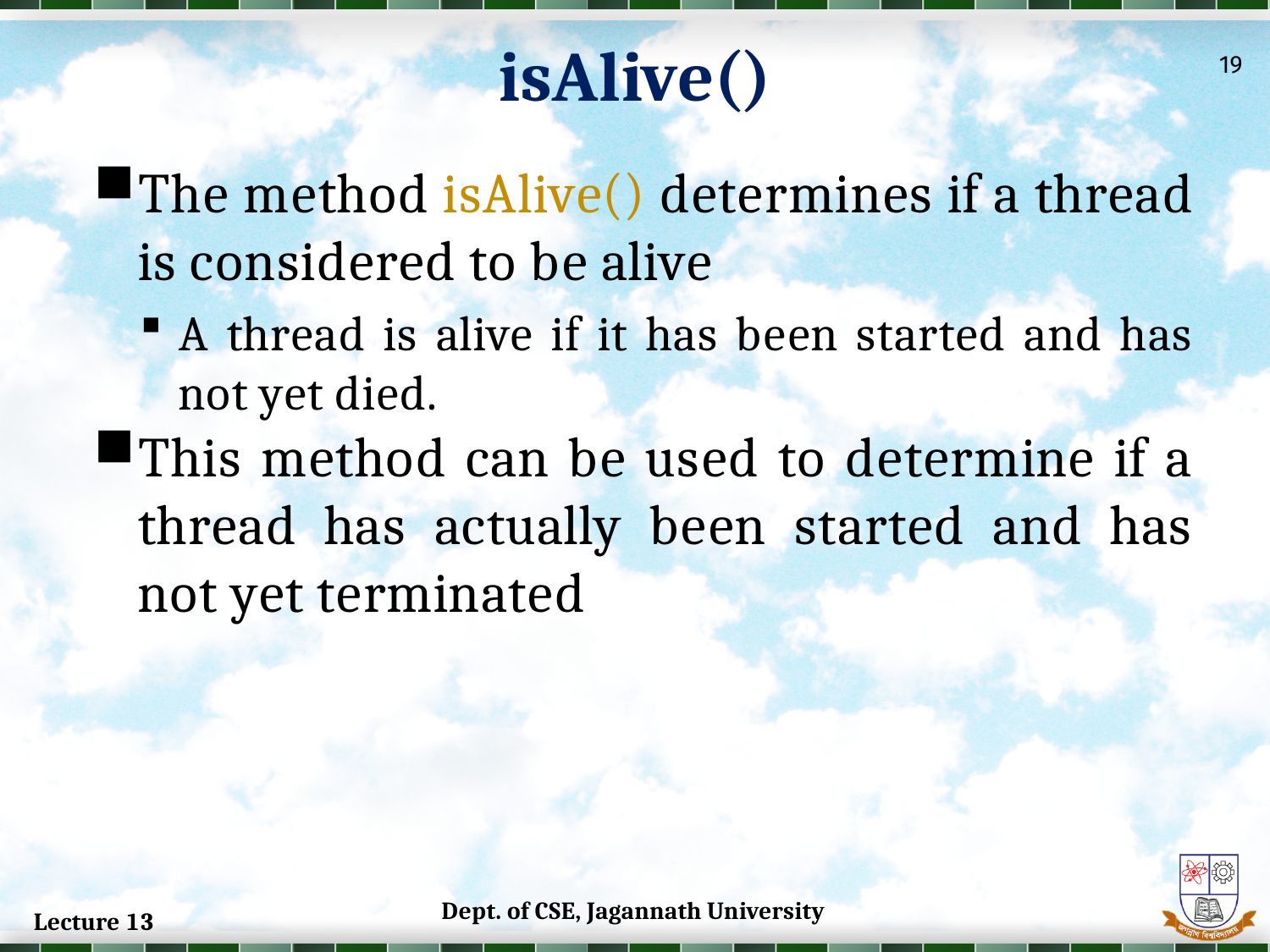

isAlive()
19
The method isAlive() determines if a thread is considered to be alive
A thread is alive if it has been started and has not yet died.
This method can be used to determine if a thread has actually been started and has not yet terminated
Dept. of CSE, Jagannath University